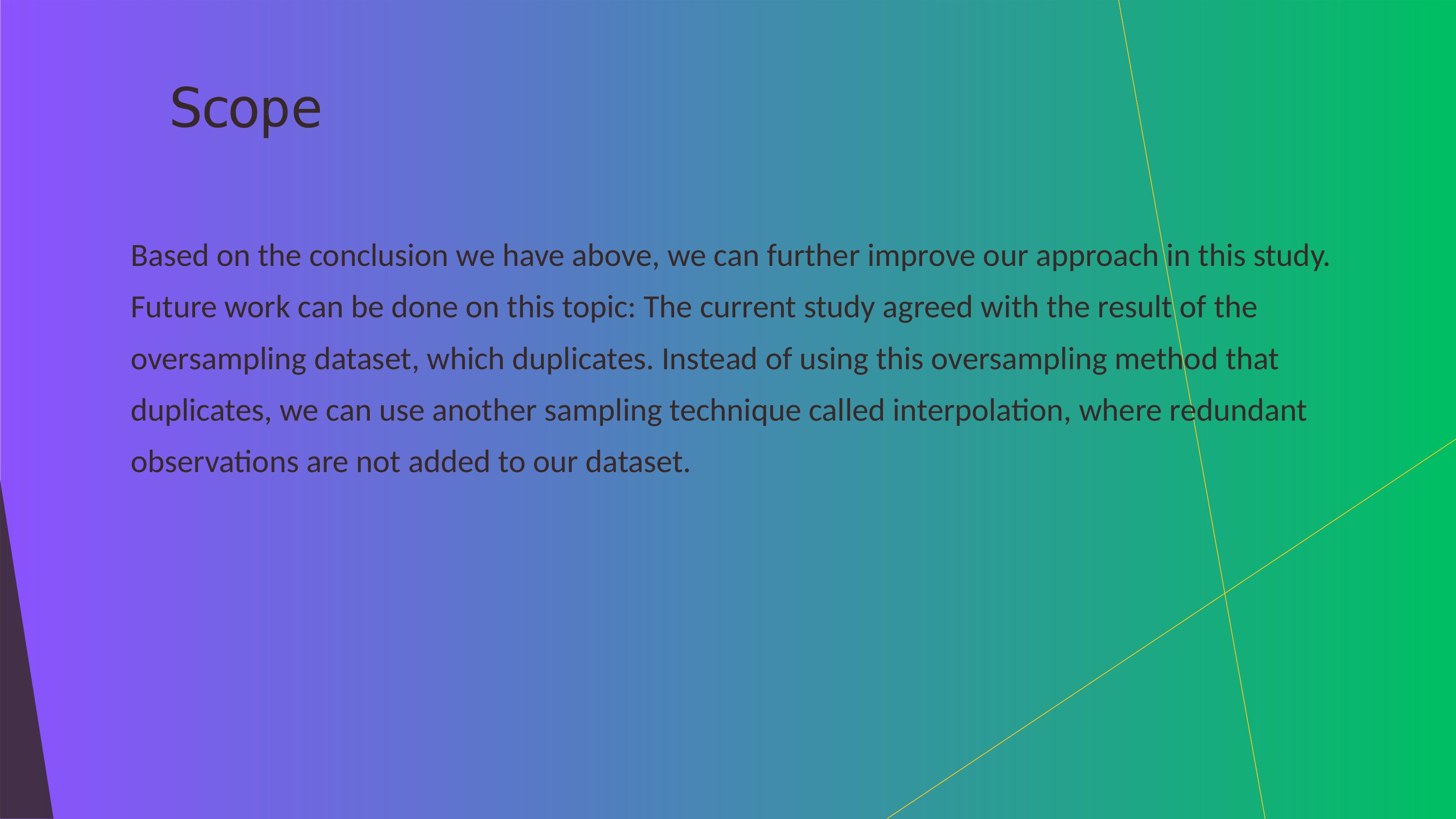

# Scope
Based on the conclusion we have above, we can further improve our approach in this study. Future work can be done on this topic: The current study agreed with the result of the oversampling dataset, which duplicates. Instead of using this oversampling method that duplicates, we can use another sampling technique called interpolation, where redundant observations are not added to our dataset.